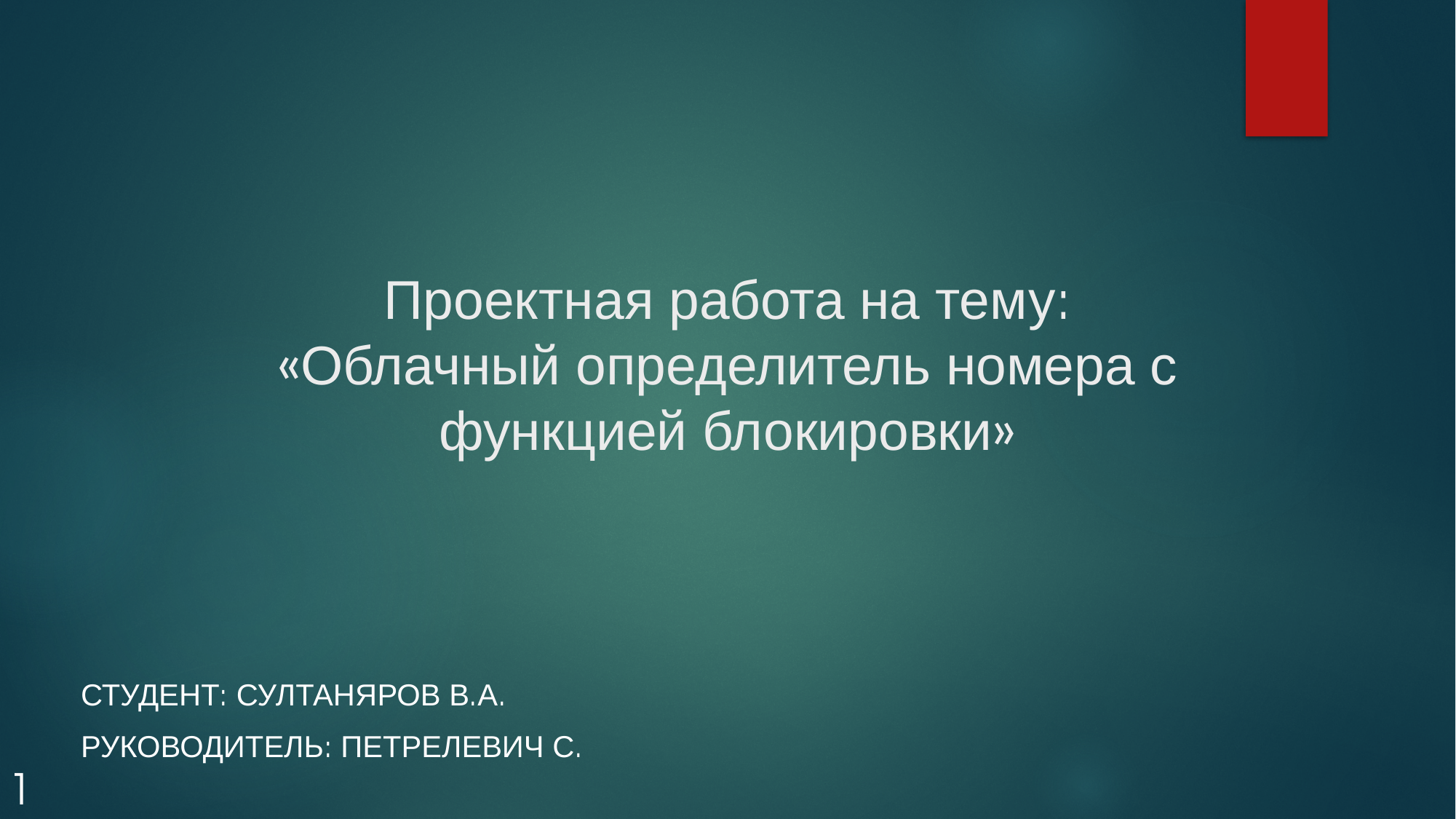

# Проектная работа на тему: «Облачный определитель номера с функцией блокировки»
Студент: Султаняров В.а.
Руководитель: Петрелевич С.
1